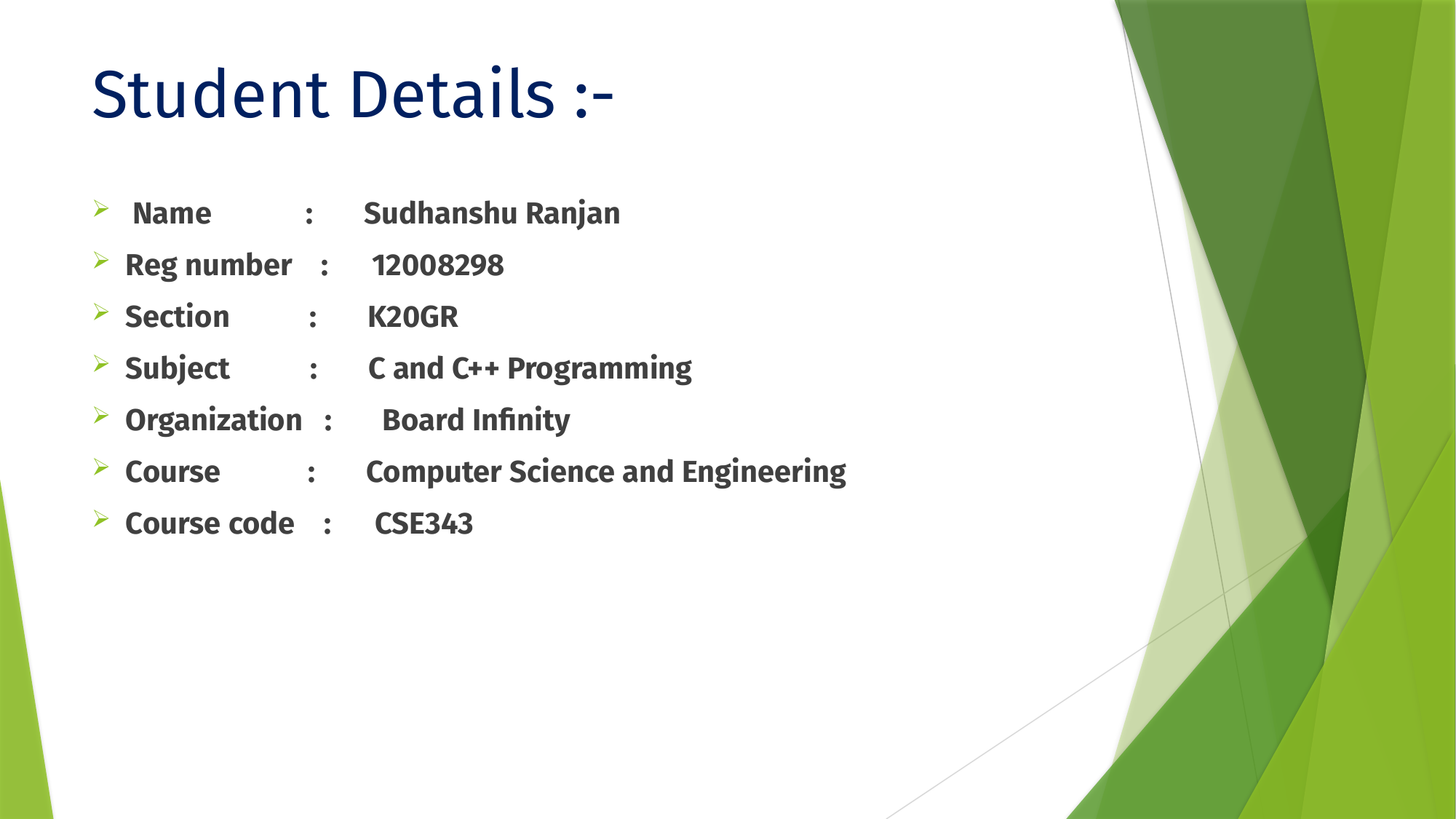

# Student Details :-

Name             :       Sudhanshu Ranjan
Reg number    :      12008298
Section           :       K20GR
Subject           :       C and C++ Programming
Organization   :       Board Infinity
Course            :       Computer Science and Engineering
Course code    :      CSE343